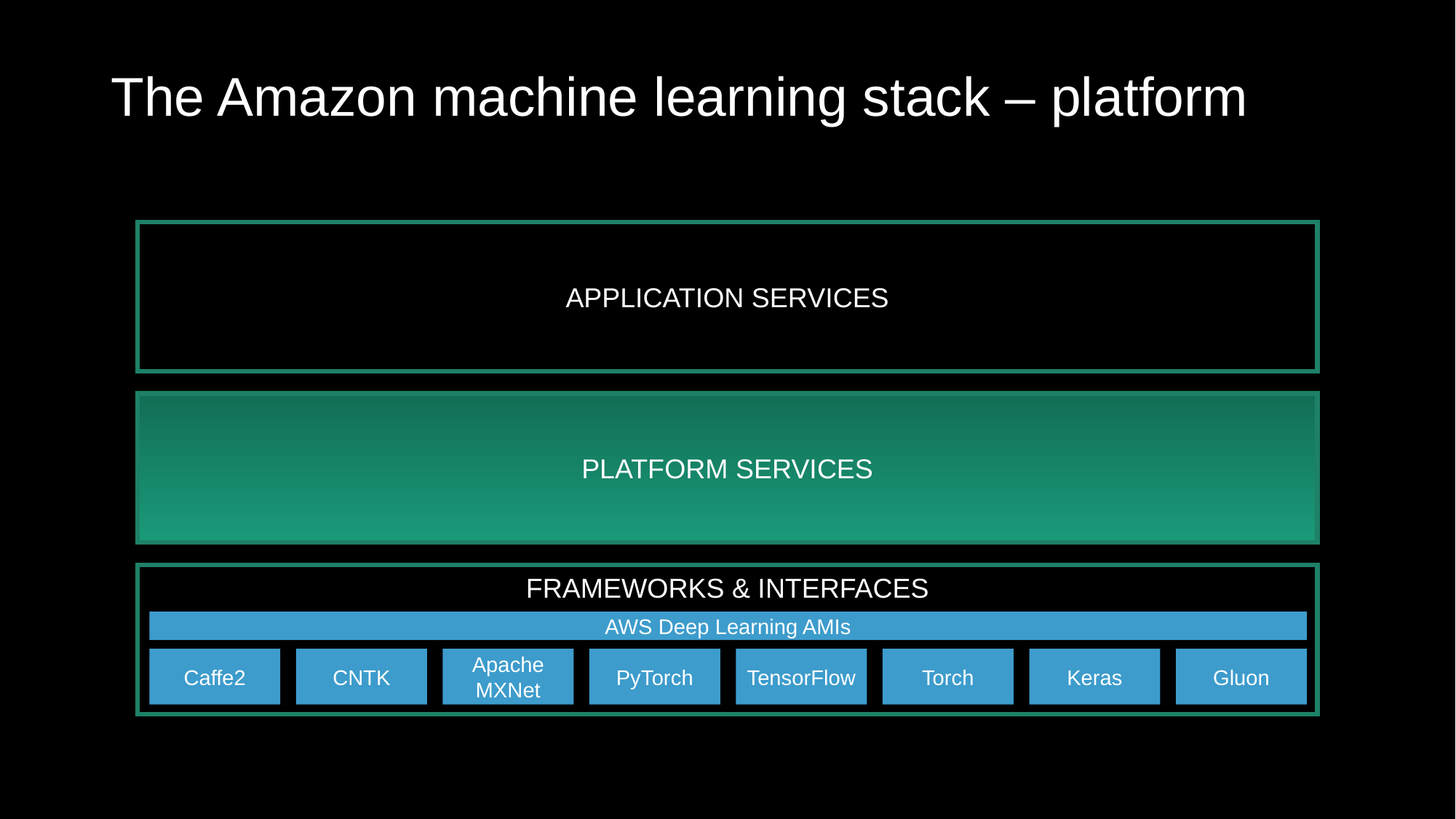

# The Amazon machine learning stack – platform
APPLICATION SERVICES
PLATFORM SERVICES
FRAMEWORKS & INTERFACES
AWS Deep Learning AMIs
Caffe2
CNTK
Apache MXNet
PyTorch
TensorFlow
Torch
Keras
Gluon